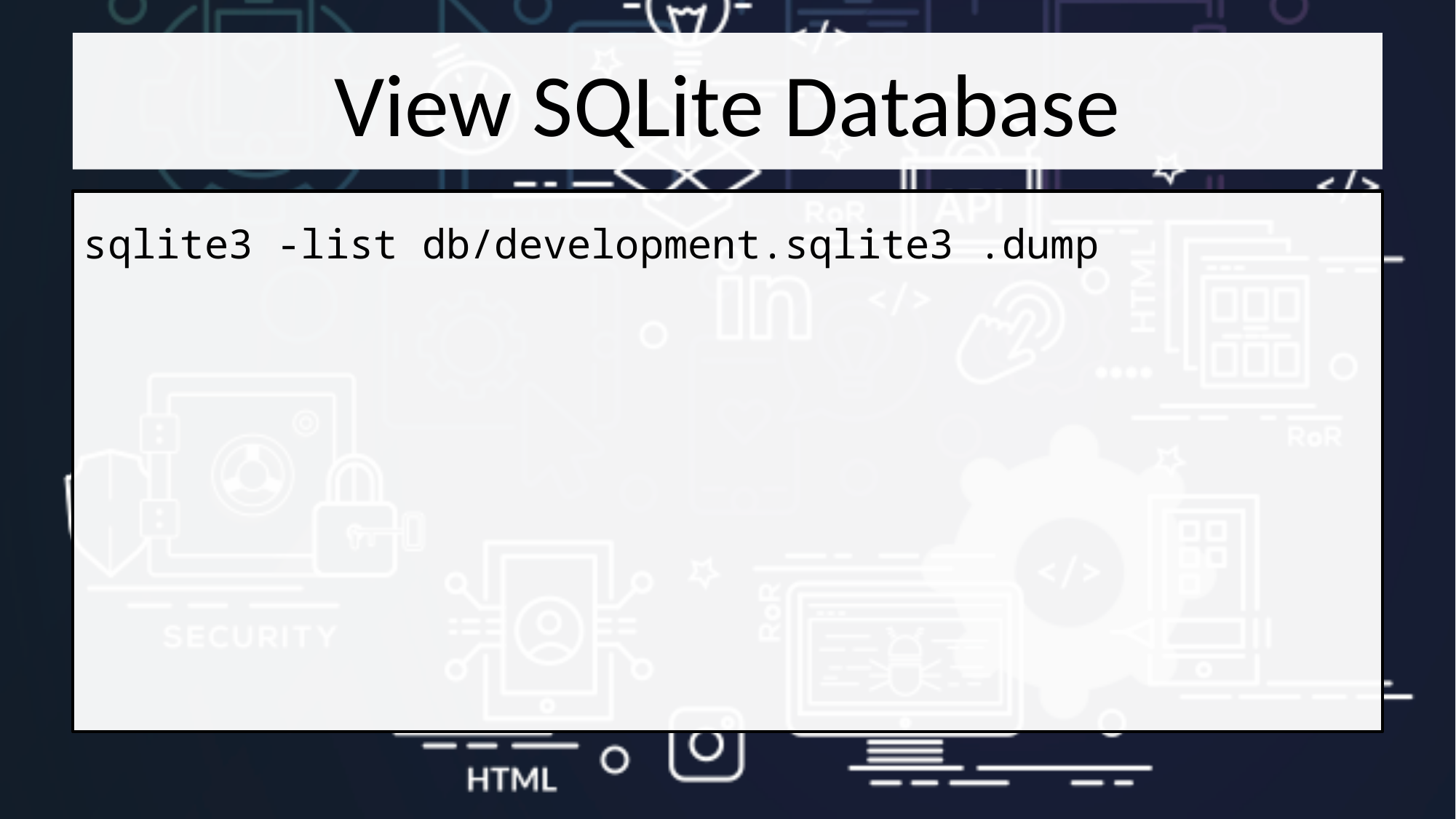

# View SQLite Database
sqlite3 -list db/development.sqlite3 .dump